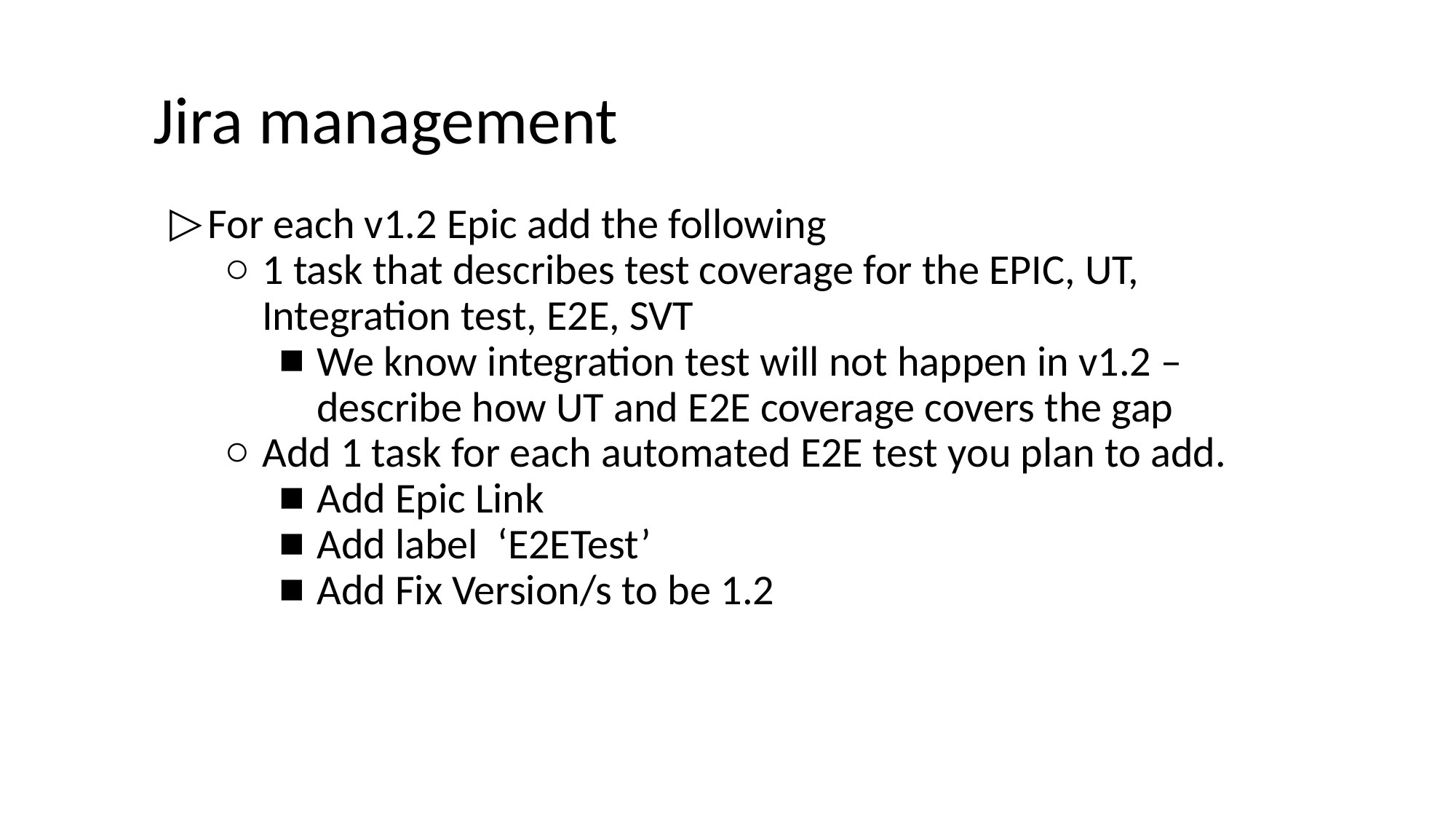

# Jira management
For each v1.2 Epic add the following
1 task that describes test coverage for the EPIC, UT, Integration test, E2E, SVT
We know integration test will not happen in v1.2 – describe how UT and E2E coverage covers the gap
Add 1 task for each automated E2E test you plan to add.
Add Epic Link
Add label  ‘E2ETest’
Add Fix Version/s to be 1.2